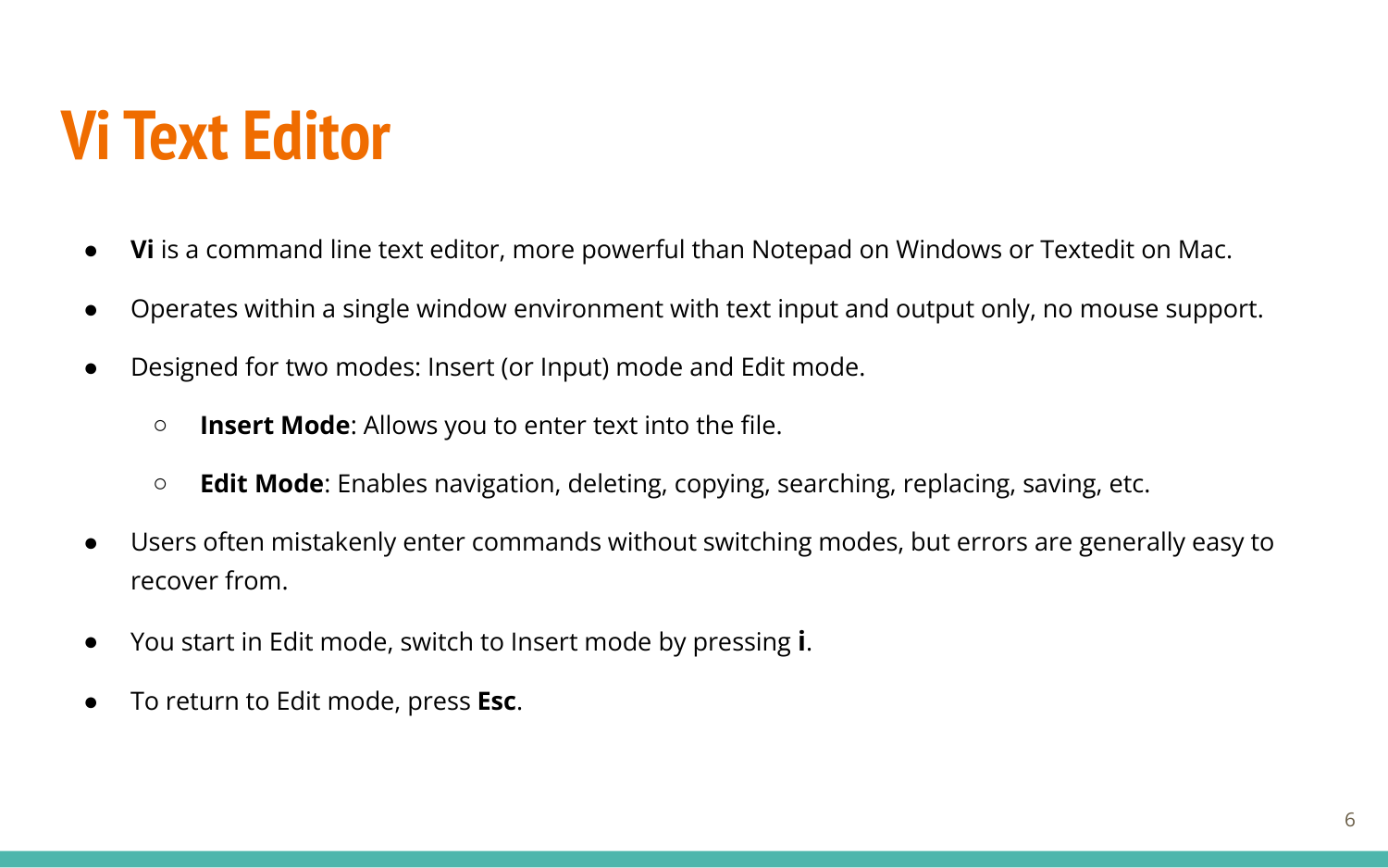

# Vi Text Editor
Vi is a command line text editor, more powerful than Notepad on Windows or Textedit on Mac.
Operates within a single window environment with text input and output only, no mouse support.
Designed for two modes: Insert (or Input) mode and Edit mode.
Insert Mode: Allows you to enter text into the file.
Edit Mode: Enables navigation, deleting, copying, searching, replacing, saving, etc.
Users often mistakenly enter commands without switching modes, but errors are generally easy to recover from.
You start in Edit mode, switch to Insert mode by pressing i.
To return to Edit mode, press Esc.
6